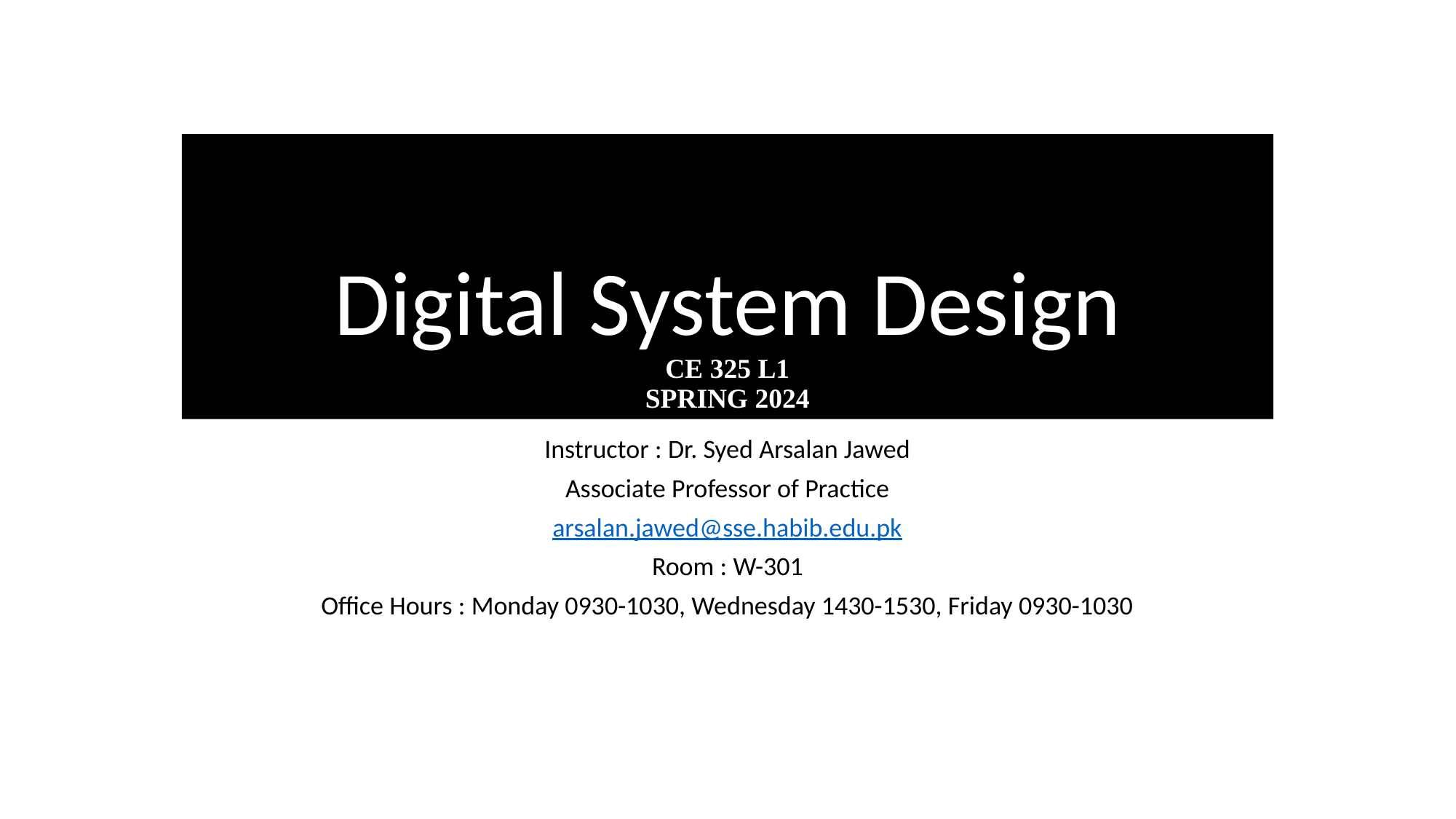

# Digital System Design CE 325 L1 SPRING 2024
Instructor : Dr. Syed Arsalan Jawed
Associate Professor of Practice
arsalan.jawed@sse.habib.edu.pk
Room : W-301
Office Hours : Monday 0930-1030, Wednesday 1430-1530, Friday 0930-1030